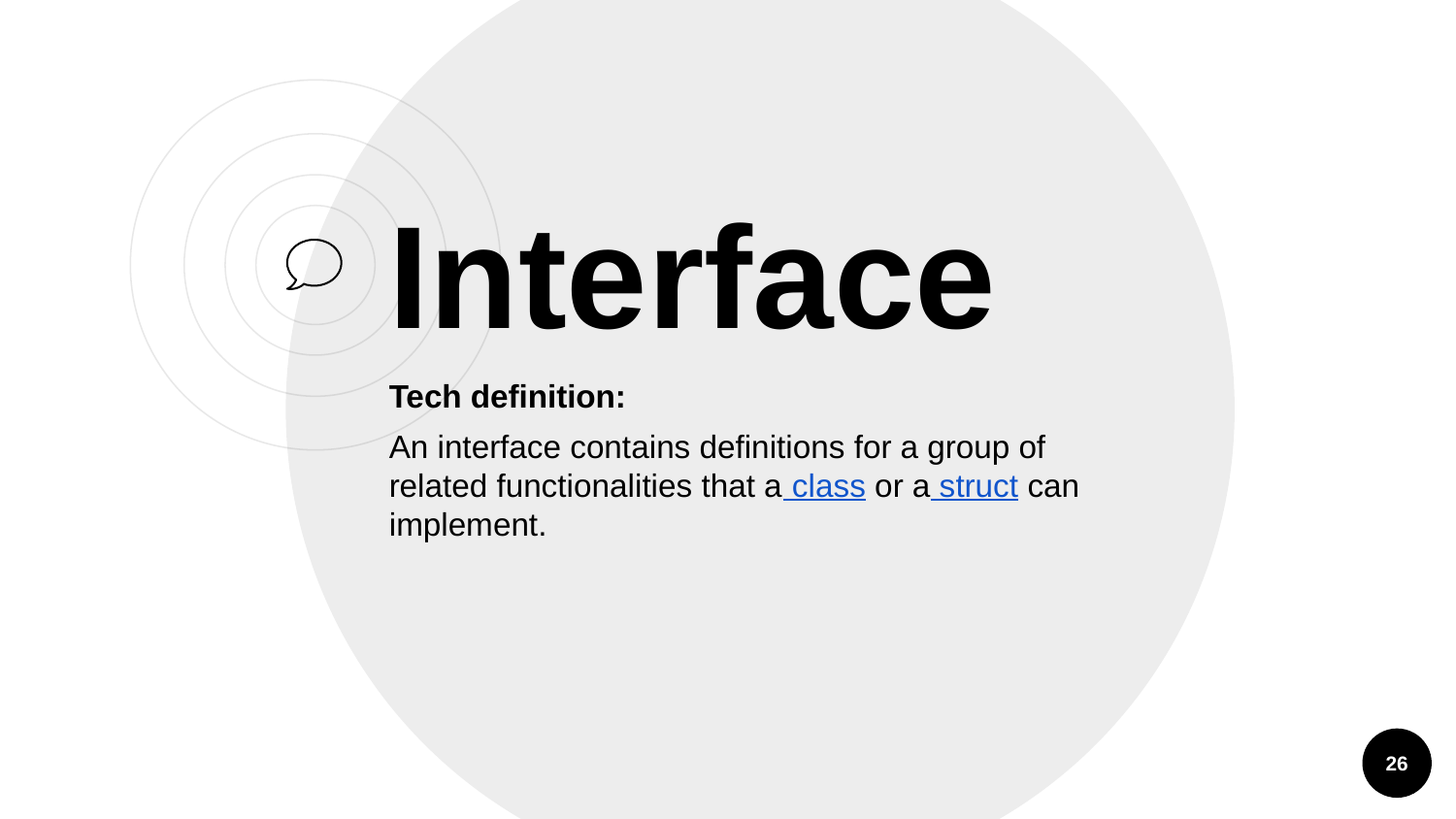

Interface

Tech definition:
An interface contains definitions for a group of related functionalities that a class or a struct can implement.
26